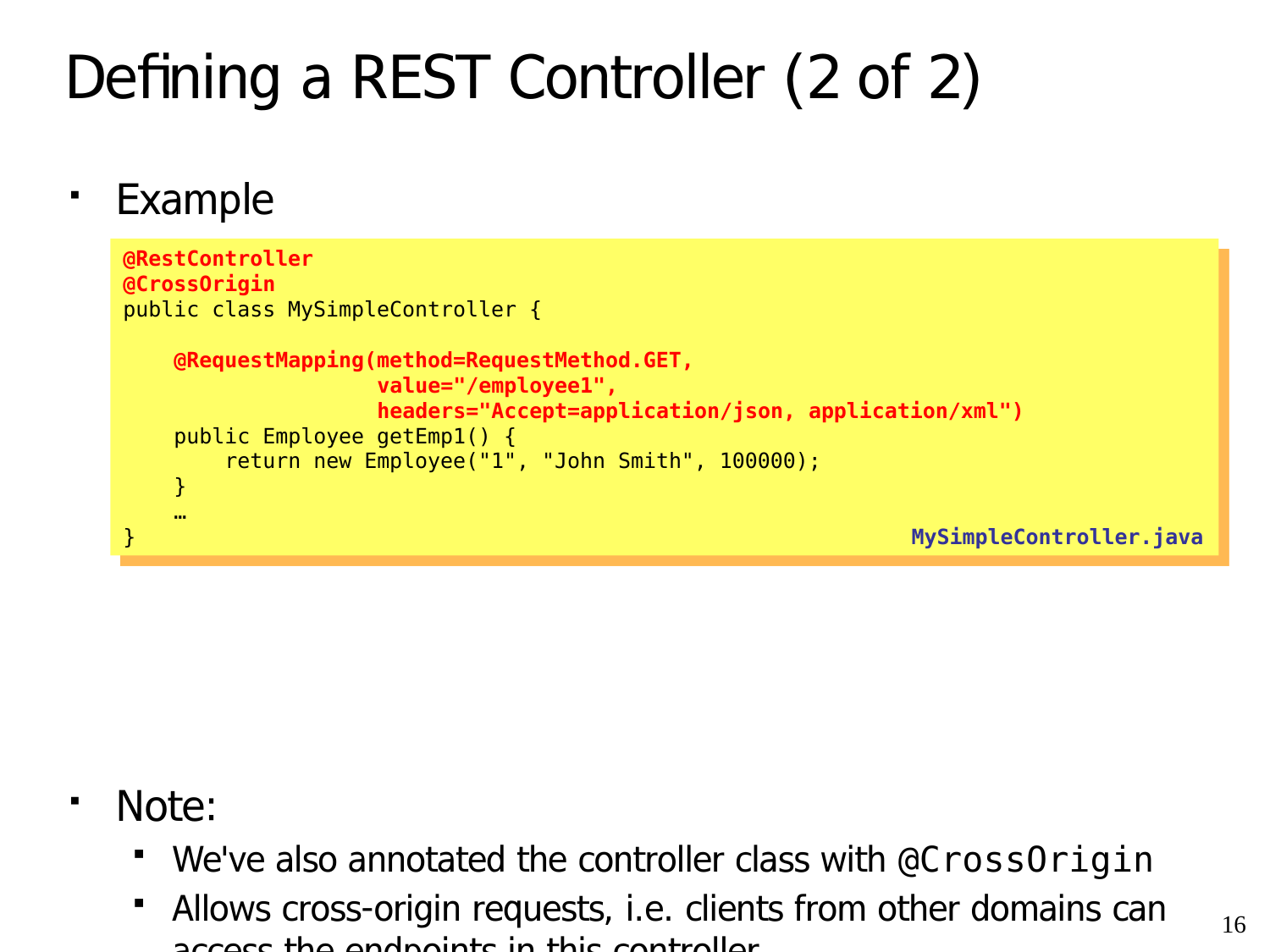

# Defining a REST Controller (2 of 2)
Example

Note:
We've also annotated the controller class with @CrossOrigin
Allows cross-origin requests, i.e. clients from other domains can access the endpoints in this controller
By default, @CrossOrigin allows all origins and all HTTP verbs

@RestController
@CrossOrigin
public class MySimpleController {

    @RequestMapping(method=RequestMethod.GET,
                    value="/employee1",
                    headers="Accept=application/json, application/xml")
    public Employee getEmp1() {
        return new Employee("1", "John Smith", 100000);
    }
    …
}
MySimpleController.java
16